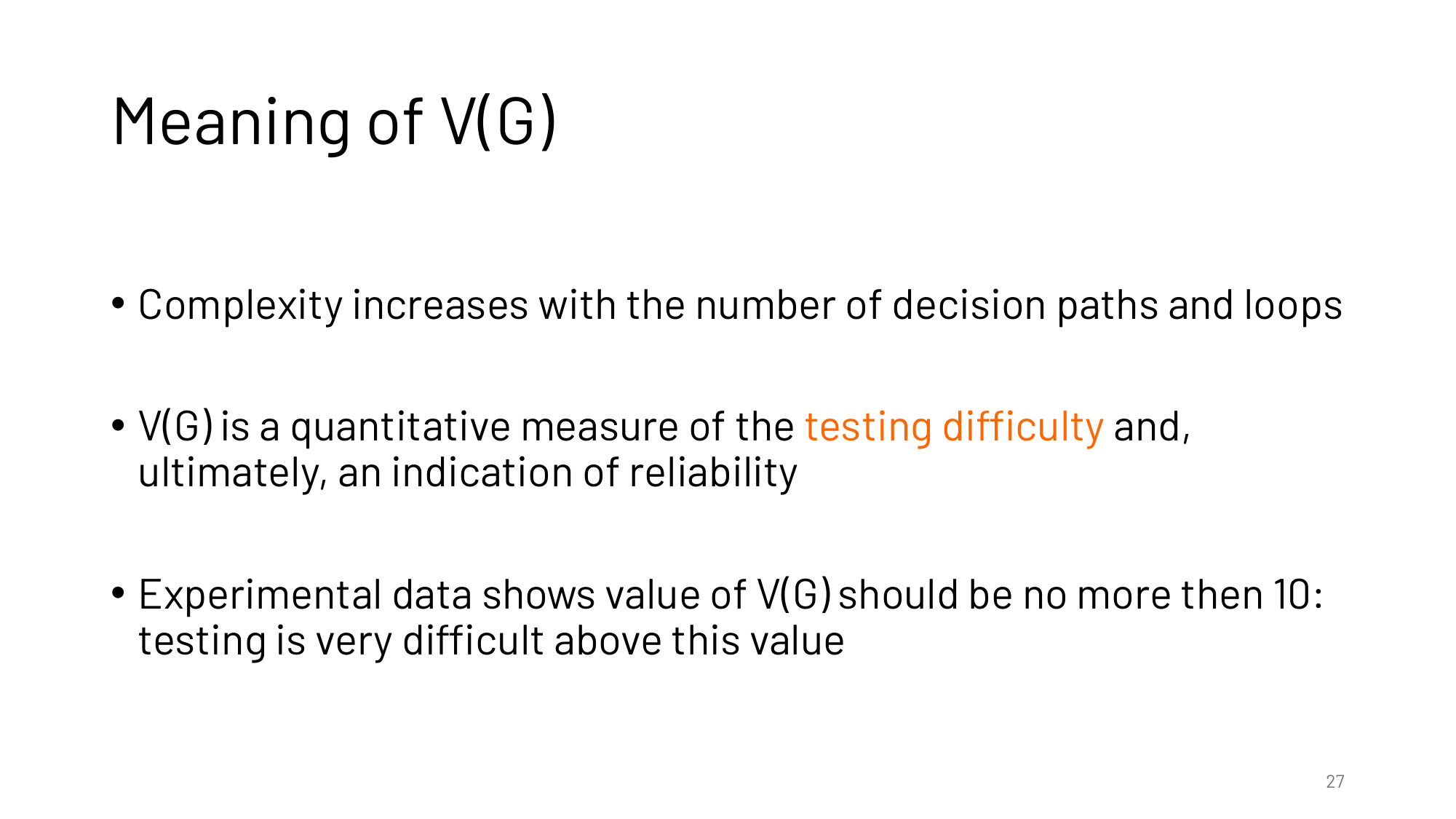

# Meaning of V(G)

Complexity increases with the number of decision paths and loops

V(G) is a quantitative measure of the testing difficulty and, ultimately, an indication of reliability

Experimental data shows value of V(G) should be no more then 10: testing is very difficult above this value
27